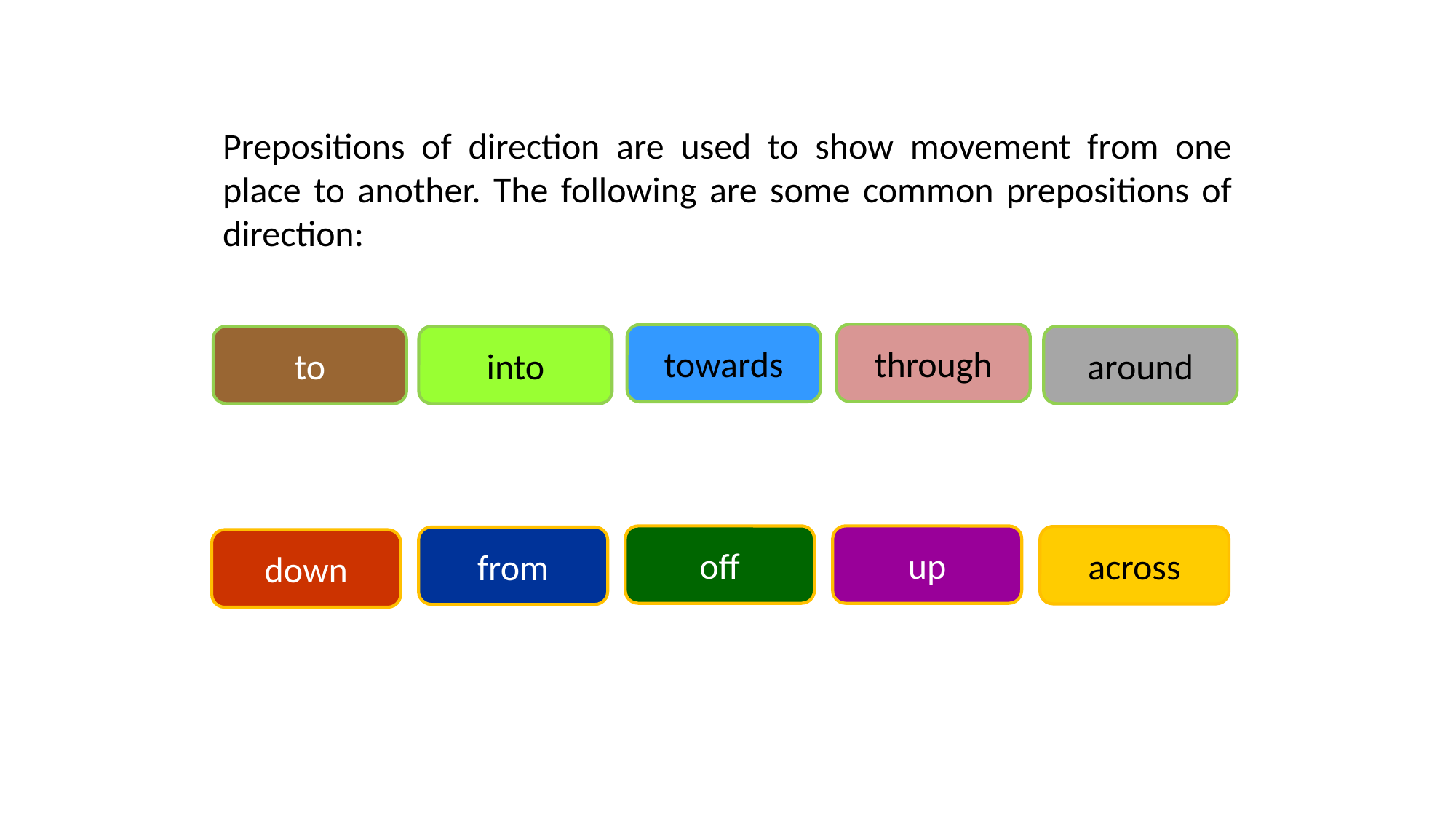

# Prepositions of Direction
Prepositions of direction are used to show movement from one place to another. The following are some common prepositions of direction:

through
towards
to
into
around
off
up
across
from
down